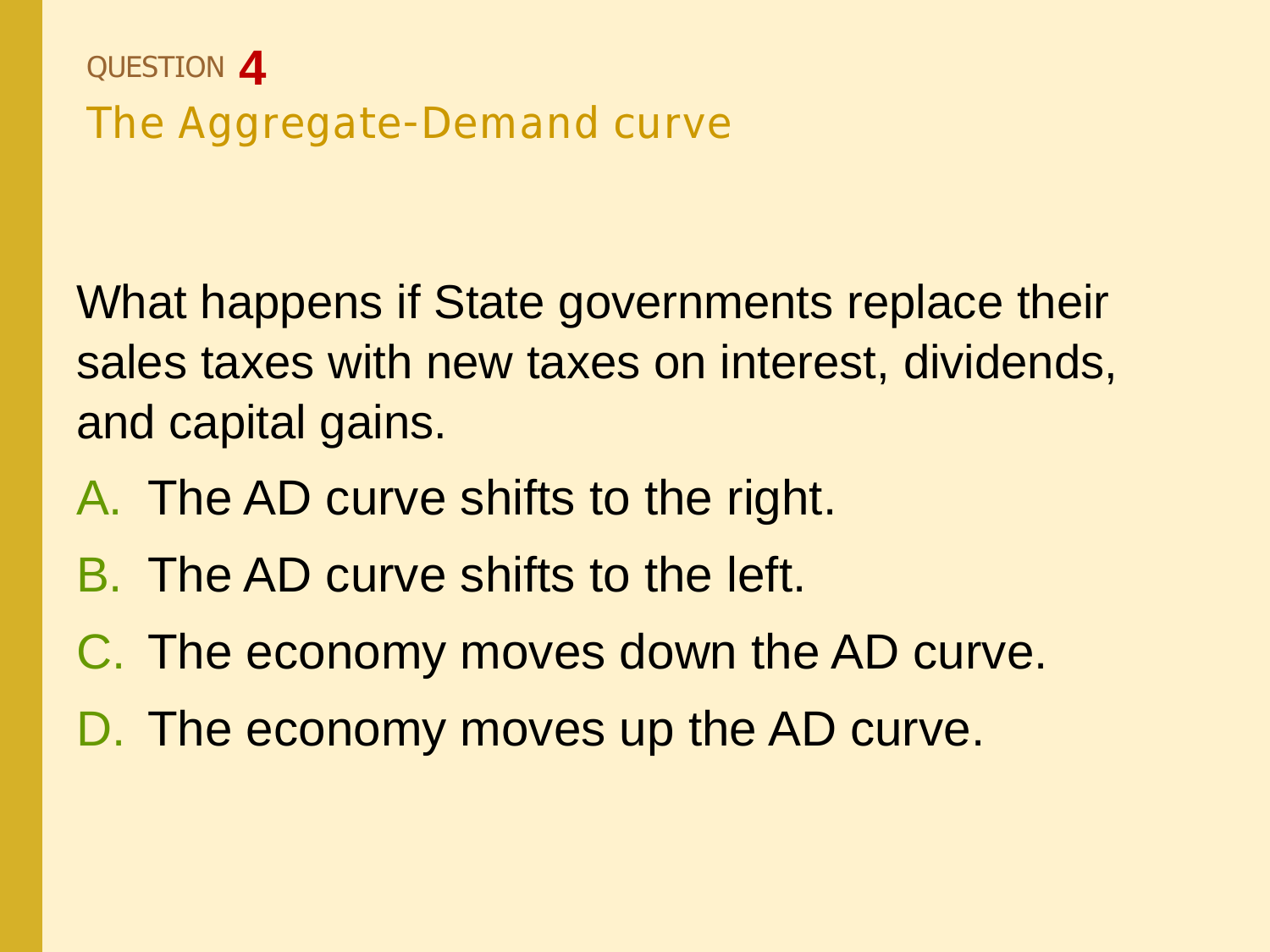

# QUESTION 4 The Aggregate-Demand curve

What happens if State governments replace their sales taxes with new taxes on interest, dividends, and capital gains.
The AD curve shifts to the right.
The AD curve shifts to the left.
The economy moves down the AD curve.
The economy moves up the AD curve.